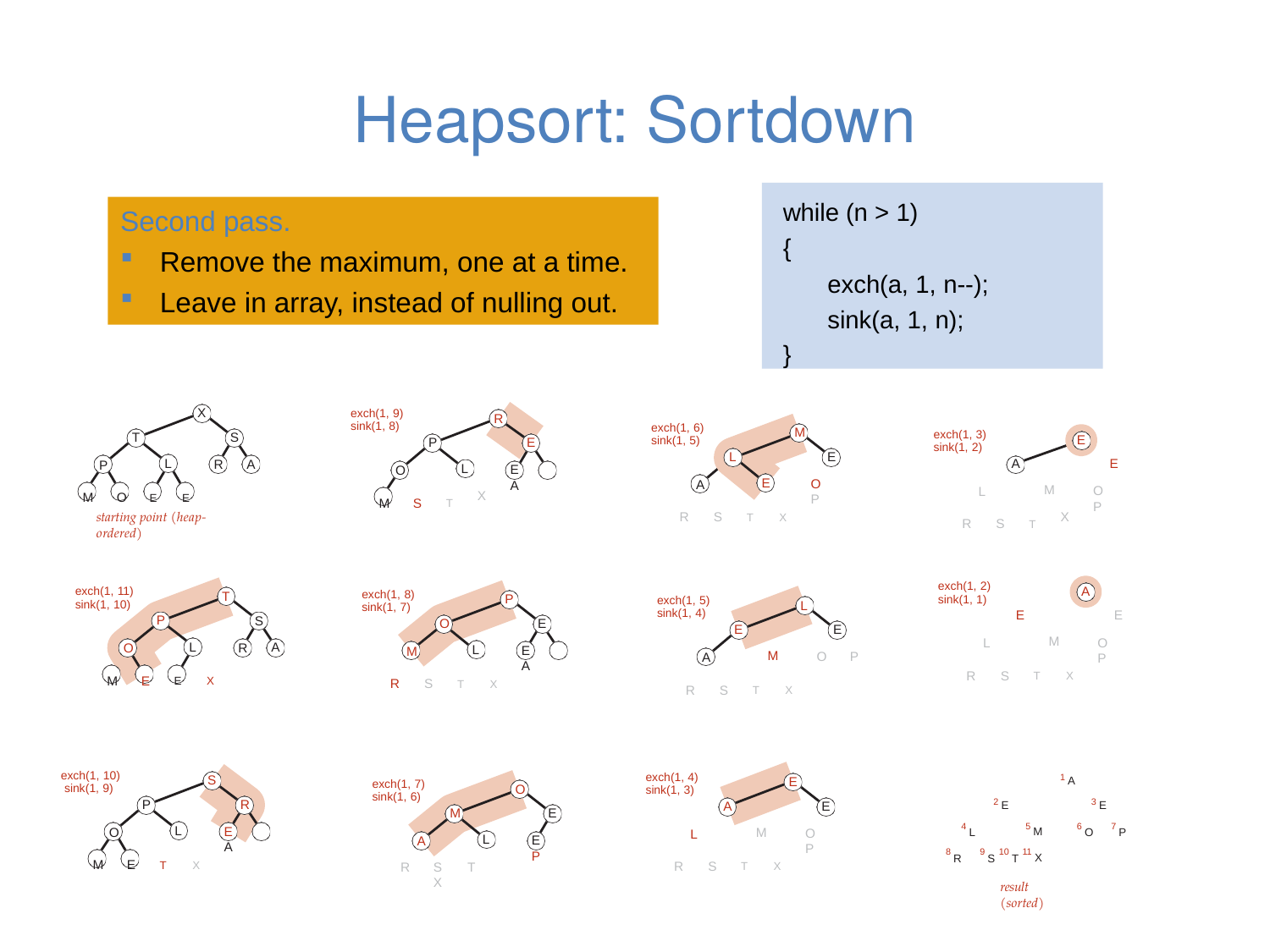

# Heapsort: Sortdown
while (n > 1)
{
exch(a, 1, n--);
sink(a, 1, n);
}
Second pass.
Remove the maximum, one at a time.
Leave in array, instead of nulling out.
X

T
S

L

A
R

P

M	O	E	E
starting point (heap-ordered)

exch(1, 9)
sink(1, 8)
R

P
E

L

E	A

O

X
M	S	T

exch(1, 6)
sink(1, 5)
M

L
E

E

O	P

A
R	S	T	X
exch(1, 3)
sink(1, 2)
E

A
E

M
O	P
L
X
R	S	T
exch(1, 2)
sink(1, 1)
A

E
E
M
O	P
L
R	S	T	X
exch(1, 11)
sink(1, 10)
T

P
S

L

A
R

O

M	E	E	X

exch(1, 8)
sink(1, 7)
P

O
E

L

E	A

M
R	S	T	X
exch(1, 5)
sink(1, 4)
L

E
E

M
P
O

A
R	S	T	X
1 A
2 E
3 E
4 L	5 M
6 O	7 P
8 R	9 S 10 T 11 X
result (sorted)
exch(1, 10)
sink(1, 9)
S

P
R

L

E	A

O

M	E	T	X

exch(1, 4)
sink(1, 3)
E

A
E

M
O	P
L
R	S	T	X
exch(1, 7)
sink(1, 6)
O

M
E

L

E	P

A
S	T	X
R